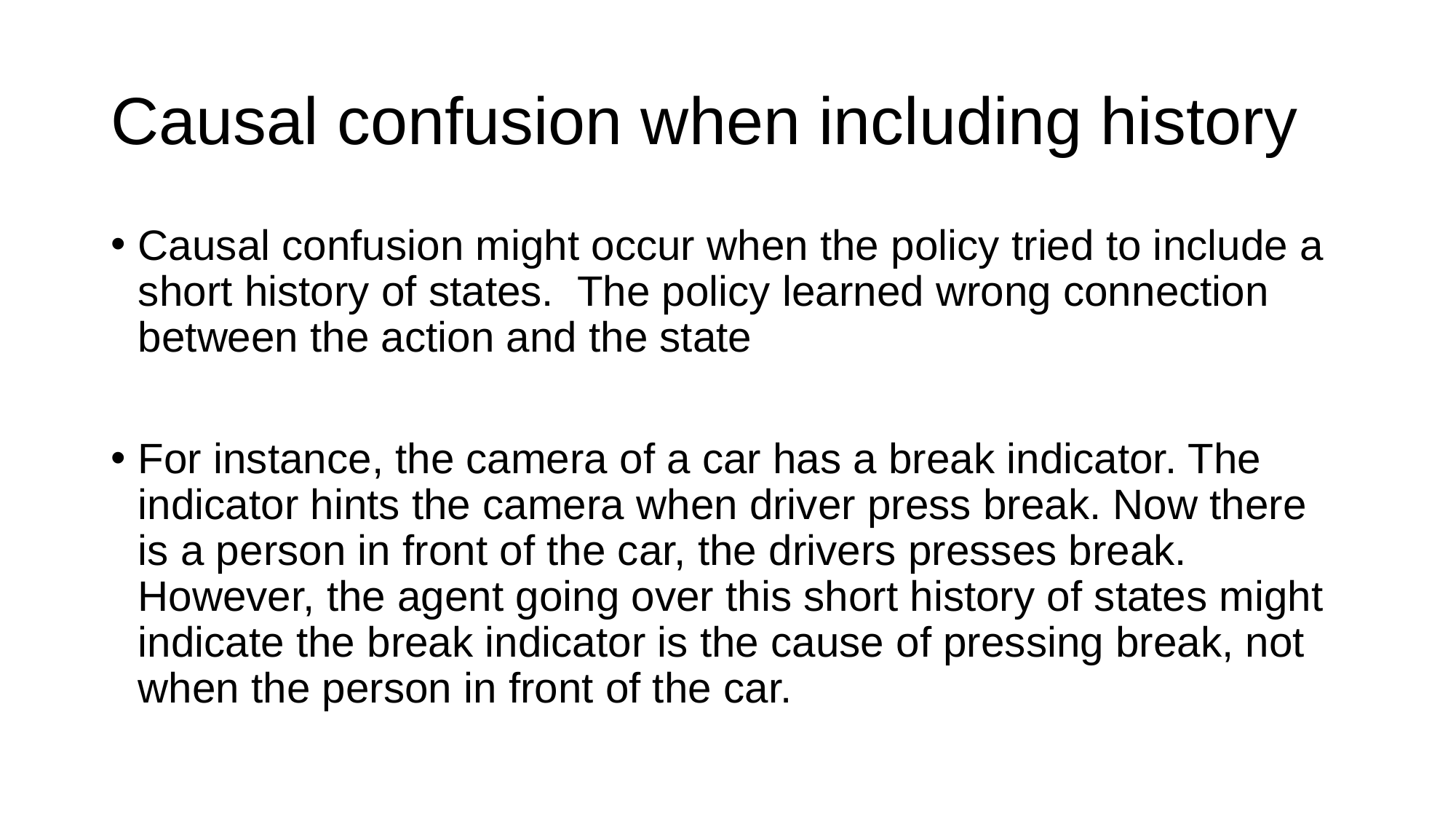

# Causal confusion when including history
Causal confusion might occur when the policy tried to include a short history of states.  The policy learned wrong connection between the action and the state

For instance, the camera of a car has a break indicator. The indicator hints the camera when driver press break. Now there is a person in front of the car, the drivers presses break. However, the agent going over this short history of states might indicate the break indicator is the cause of pressing break, not when the person in front of the car.